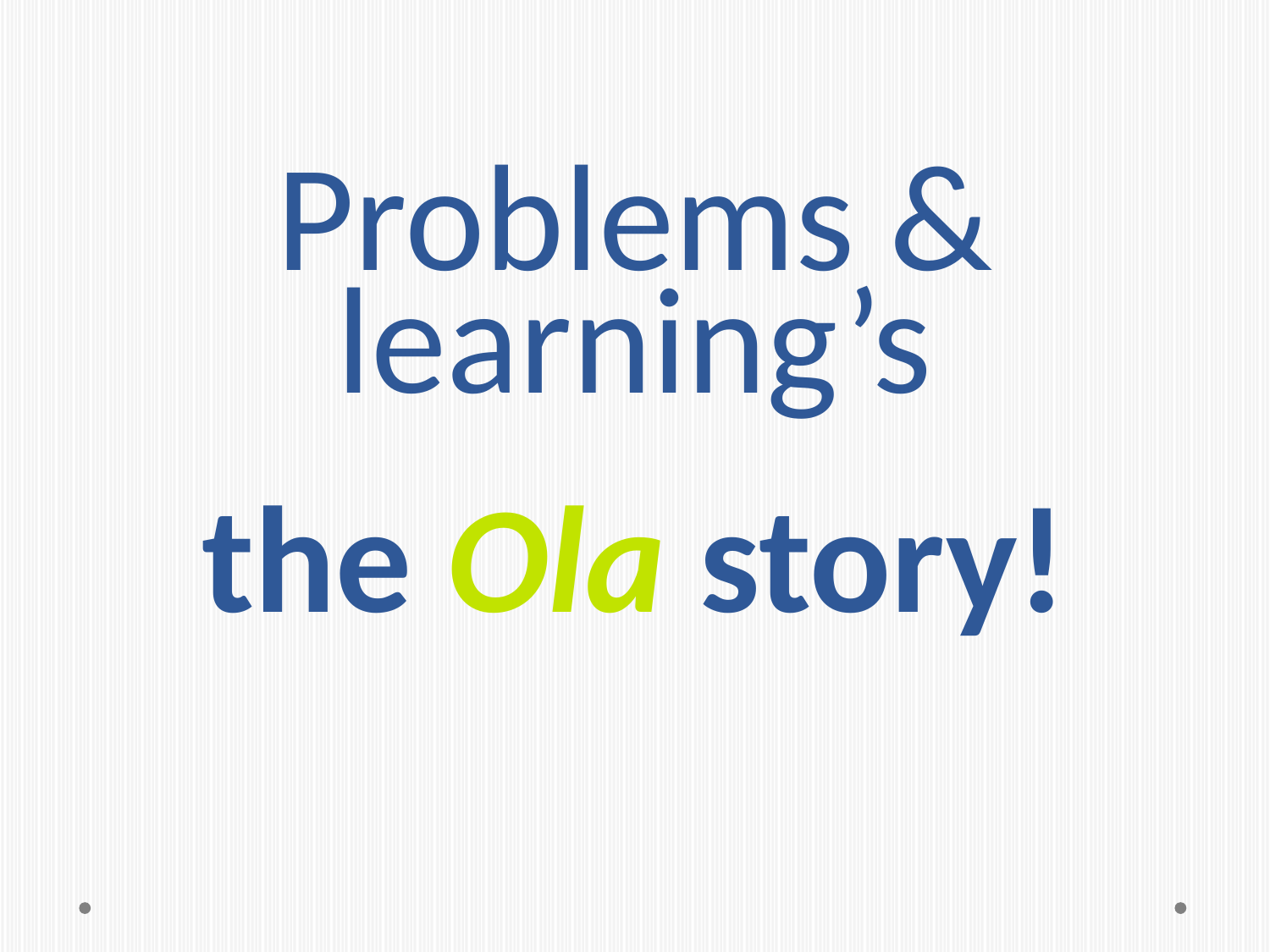

# Problems & learning’s
the Ola story!